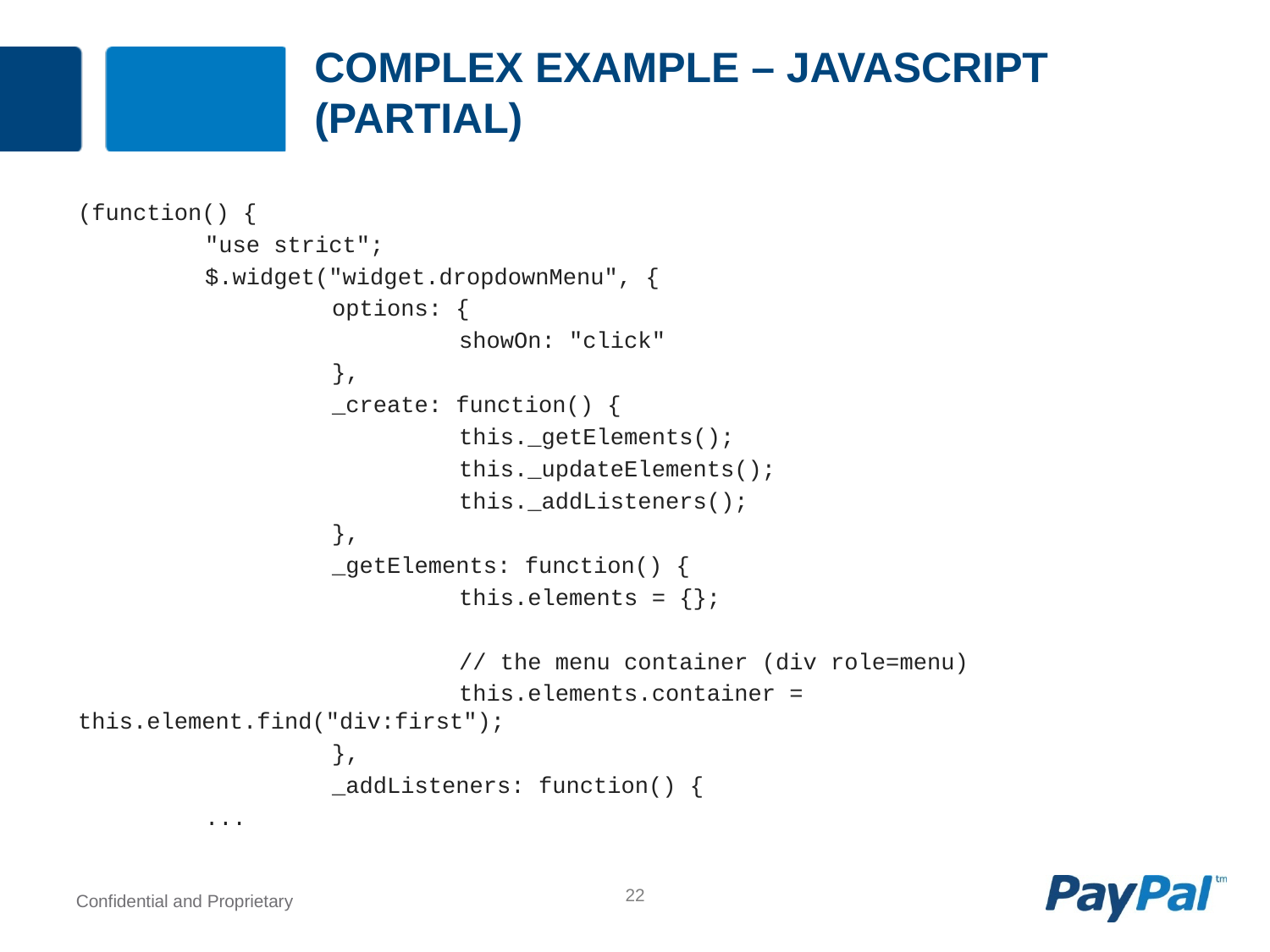

# Complex example – JavaScript  (partial)
(function() {
	"use strict";
	$.widget("widget.dropdownMenu", {
		options: {
			showOn: "click"
		},
		_create: function() {
			this._getElements();
			this._updateElements();
			this._addListeners();
		},
		_getElements: function() {
			this.elements = {};

			// the menu container (div role=menu)
			this.elements.container = this.element.find("div:first");
		},
		_addListeners: function() {
	...